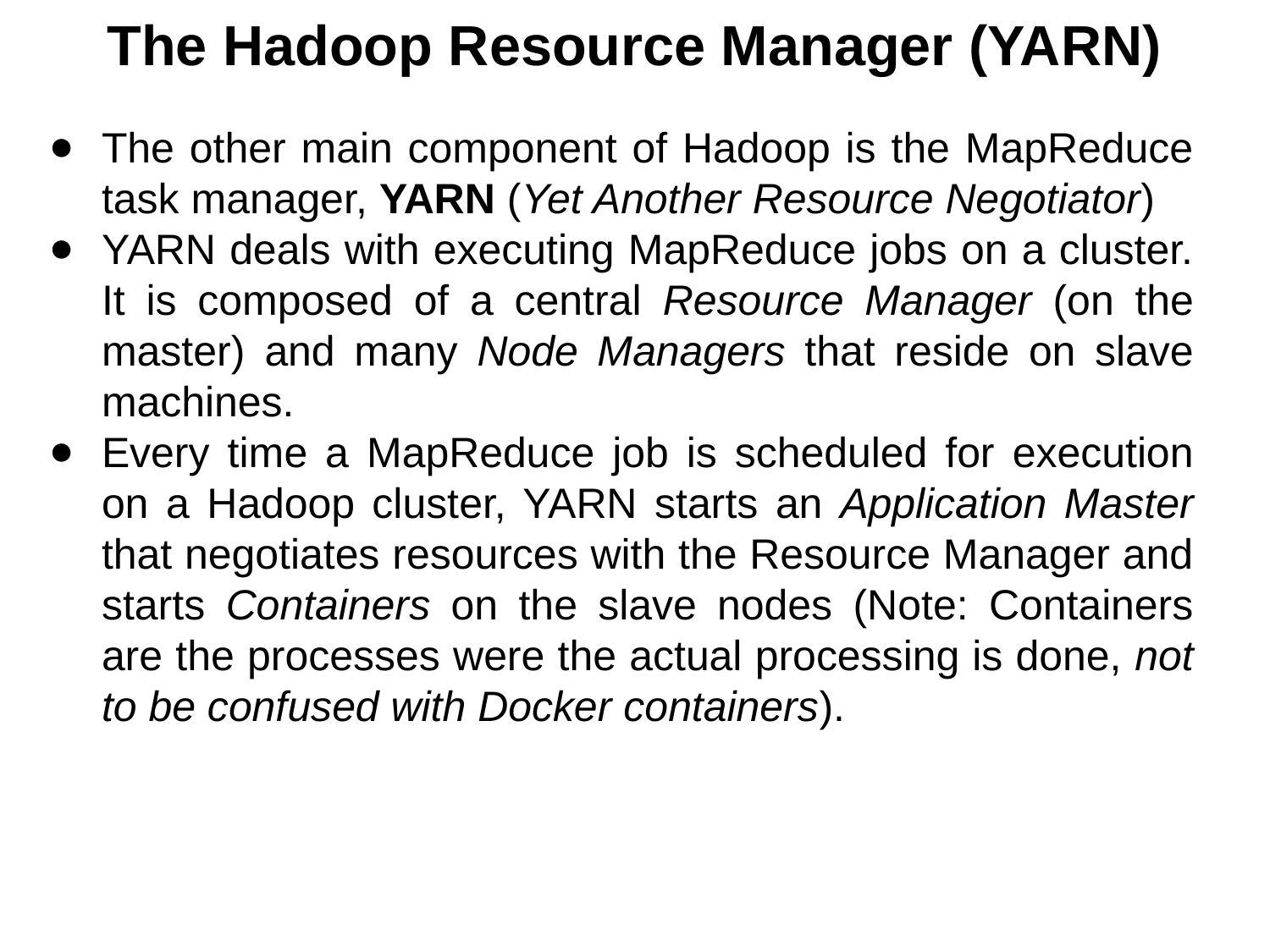

The Hadoop Resource Manager (YARN)

The other main component of Hadoop is the MapReduce task manager, YARN (Yet Another Resource Negotiator)
YARN deals with executing MapReduce jobs on a cluster. It is composed of a central Resource Manager (on the master) and many Node Managers that reside on slave machines.
Every time a MapReduce job is scheduled for execution on a Hadoop cluster, YARN starts an Application Master that negotiates resources with the Resource Manager and starts Containers on the slave nodes (Note: Containers are the processes were the actual processing is done, not to be confused with Docker containers).